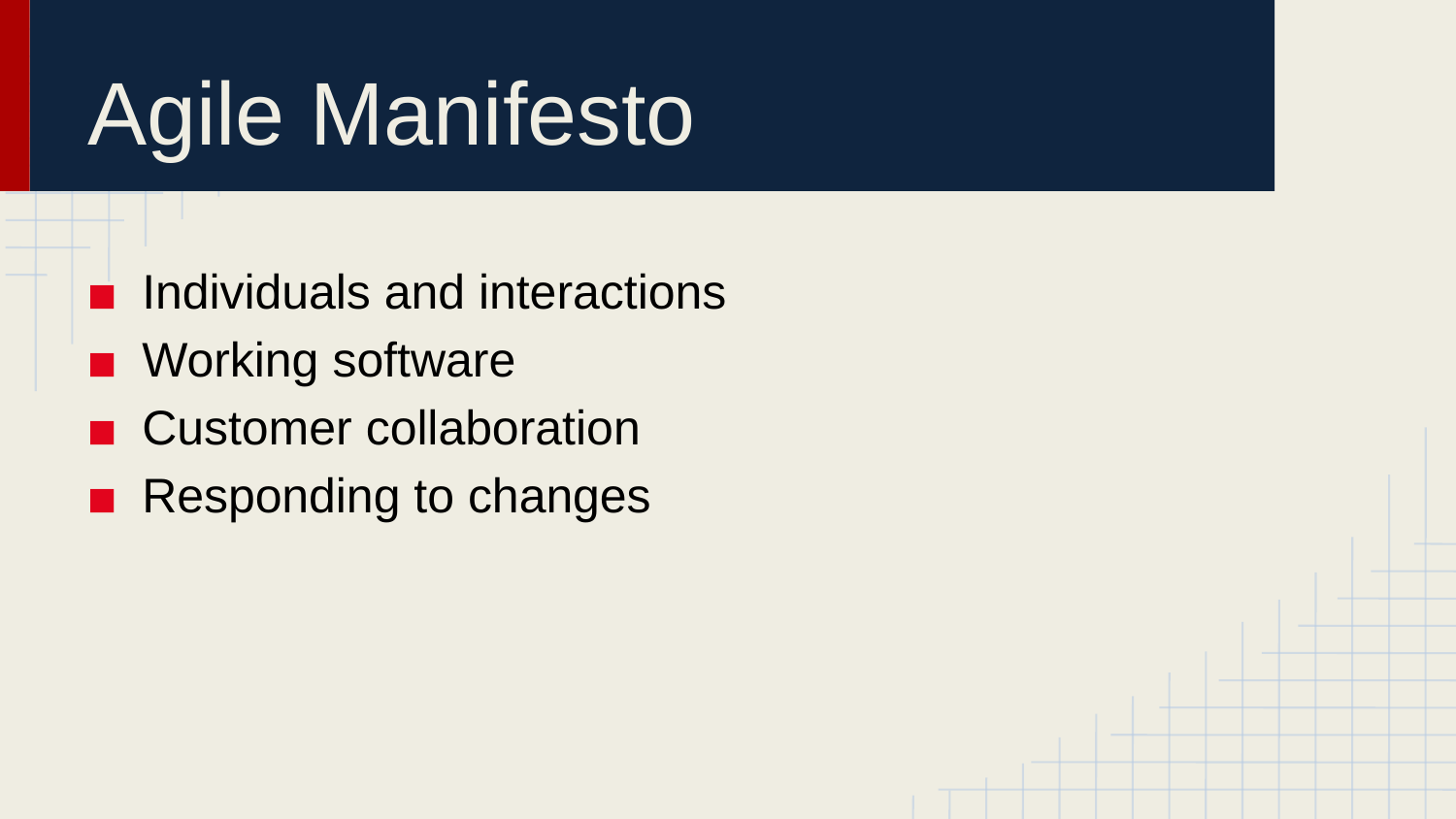

# Agile Manifesto
Individuals and interactions
Working software
Customer collaboration
Responding to changes